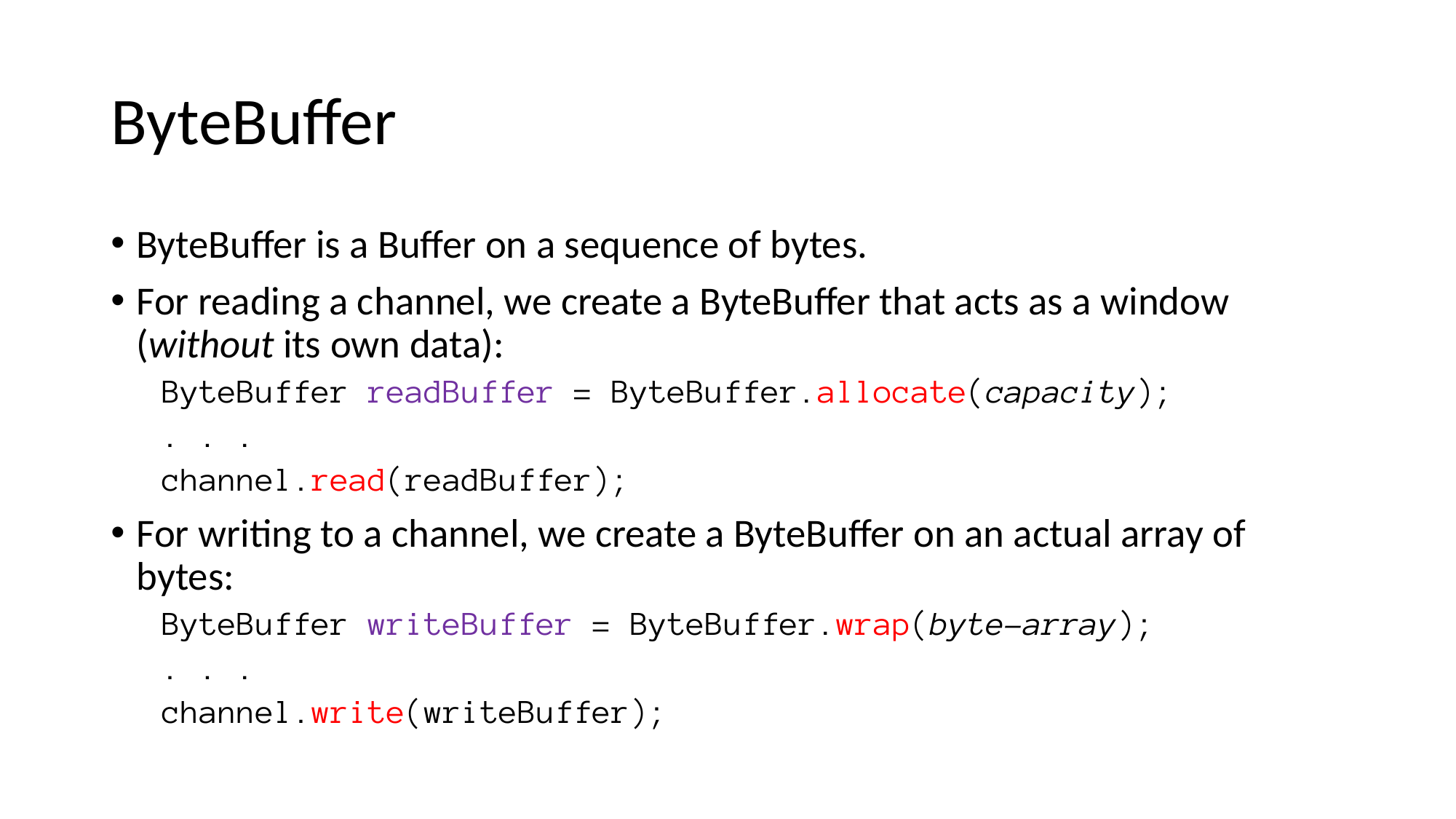

# ByteBuffer
ByteBuffer is a Buffer on a sequence of bytes.
For reading a channel, we create a ByteBuffer that acts as a window (without its own data):
ByteBuffer readBuffer = ByteBuffer.allocate(capacity);
. . .
channel.read(readBuffer);
For writing to a channel, we create a ByteBuffer on an actual array of bytes:
ByteBuffer writeBuffer = ByteBuffer.wrap(byte-array);
. . .
channel.write(writeBuffer);